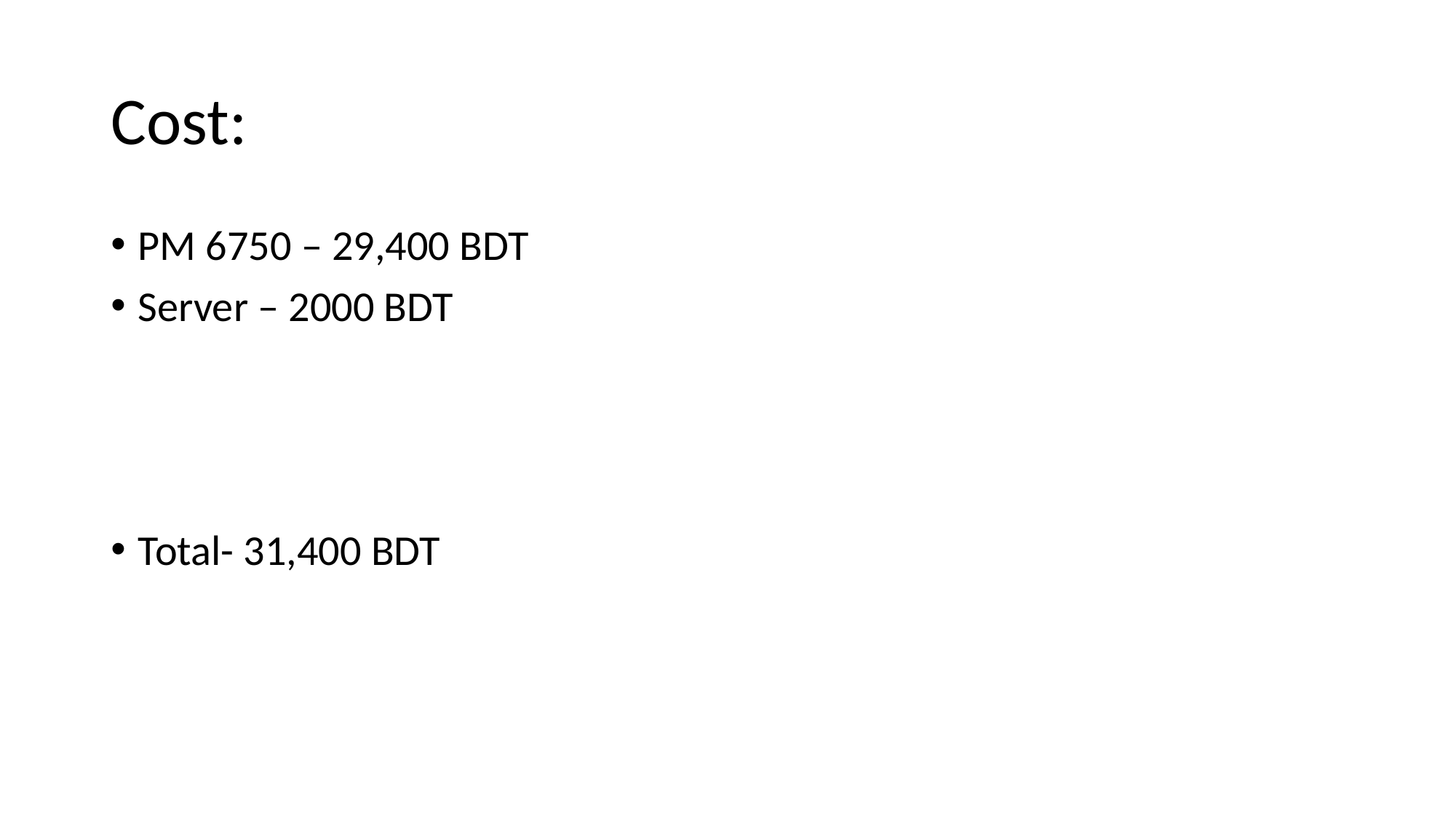

# Cost:
PM 6750 – 29,400 BDT
Server – 2000 BDT

Total- 31,400 BDT